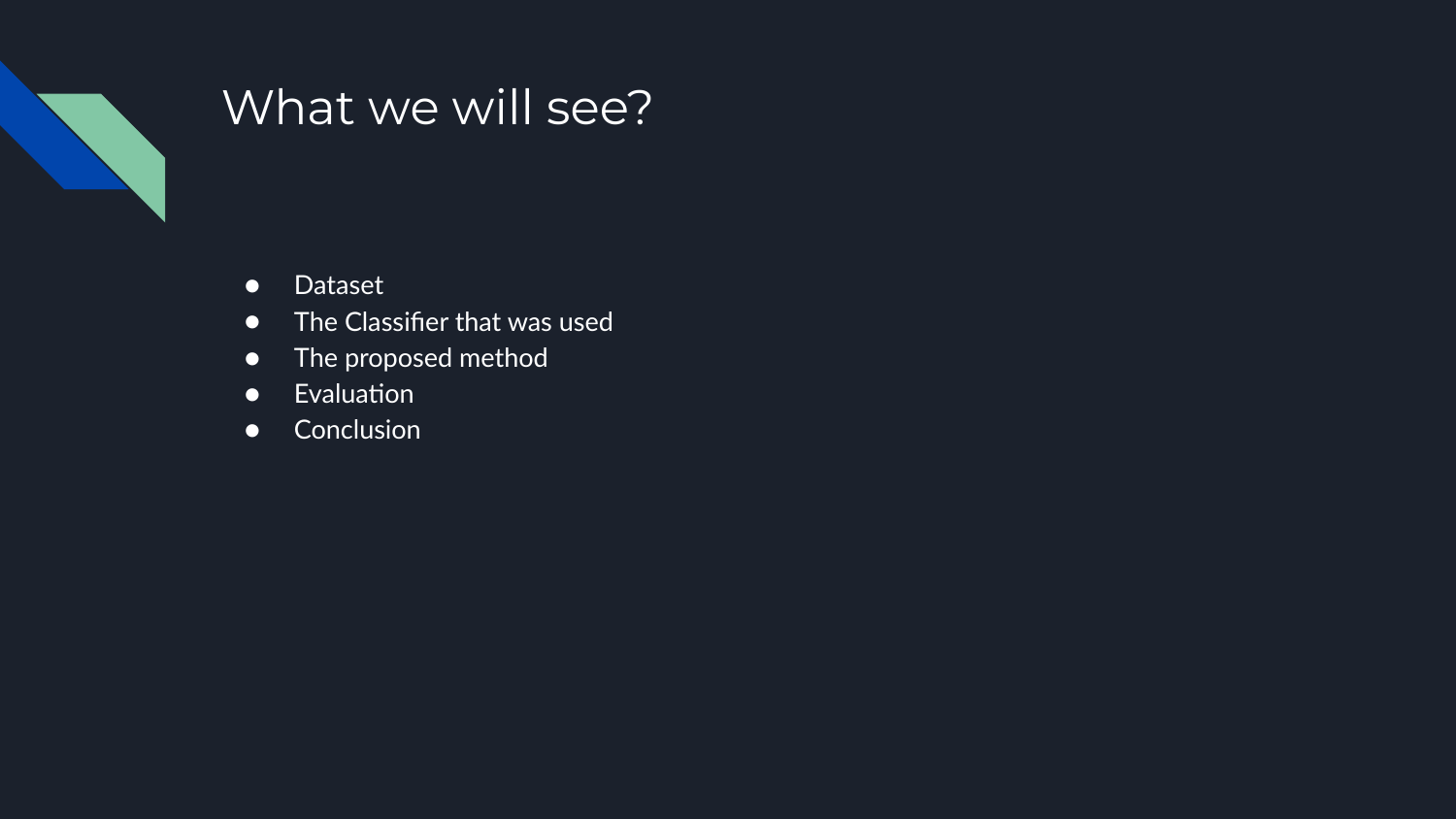

# What we will see?
Dataset
The Classifier that was used
The proposed method
Evaluation
Conclusion